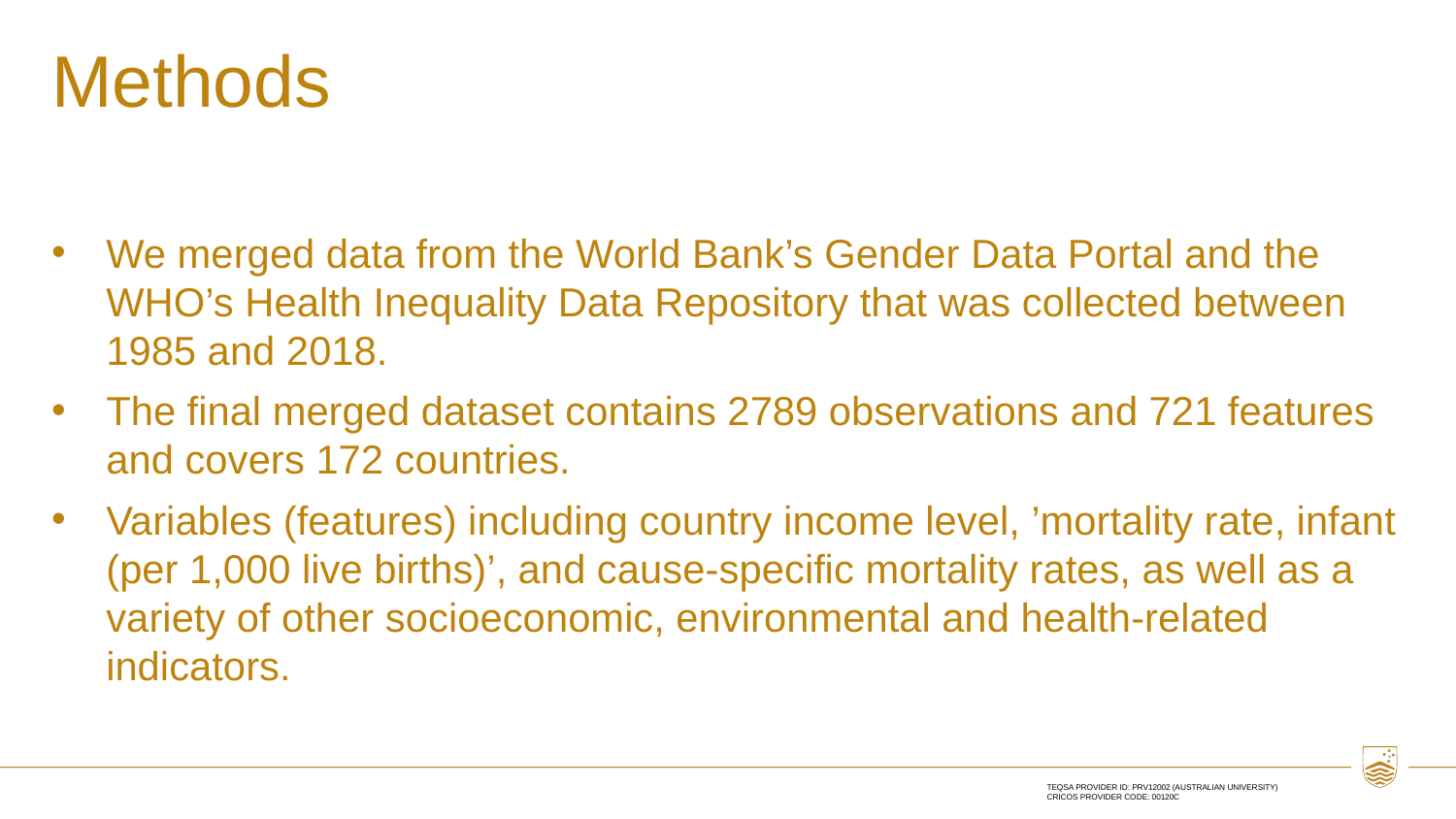

# Methods
We merged data from the World Bank’s Gender Data Portal and the WHO’s Health Inequality Data Repository that was collected between 1985 and 2018.
The final merged dataset contains 2789 observations and 721 features and covers 172 countries.
Variables (features) including country income level, ’mortality rate, infant (per 1,000 live births)’, and cause-specific mortality rates, as well as a variety of other socioeconomic, environmental and health-related indicators.